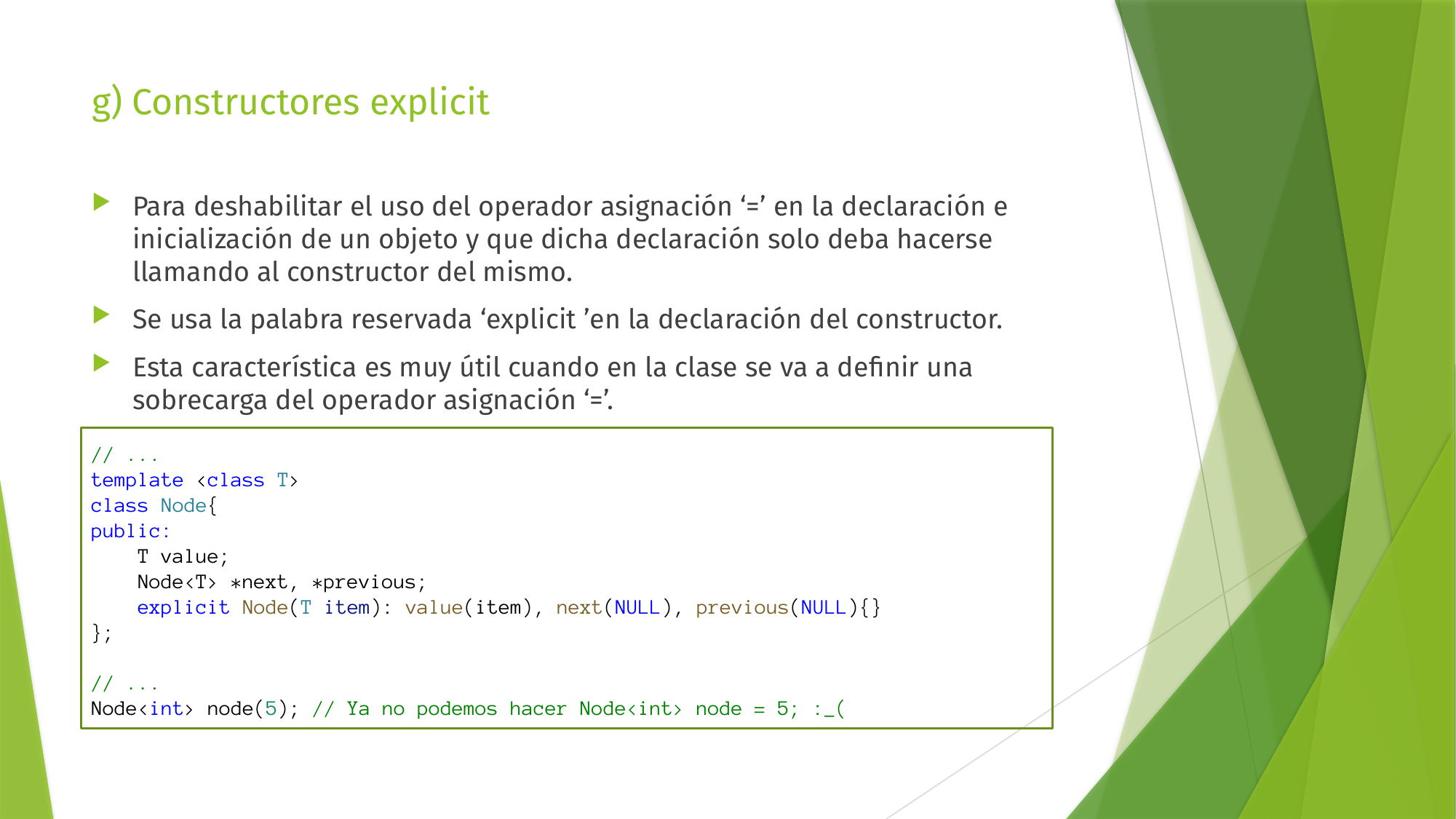

# g) Constructores explicit
Para deshabilitar el uso del operador asignación ‘=’ en la declaración e inicialización de un objeto y que dicha declaración solo deba hacerse llamando al constructor del mismo.
Se usa la palabra reservada ‘explicit ’en la declaración del constructor.
Esta característica es muy útil cuando en la clase se va a definir una sobrecarga del operador asignación ‘=’.

// ...
template <class T>
class Node{
public:
    T value;
    Node<T> *next, *previous;
    explicit Node(T item): value(item), next(NULL), previous(NULL){}
};

// ...
Node<int> node(5); // Ya no podemos hacer Node<int> node = 5; :_(